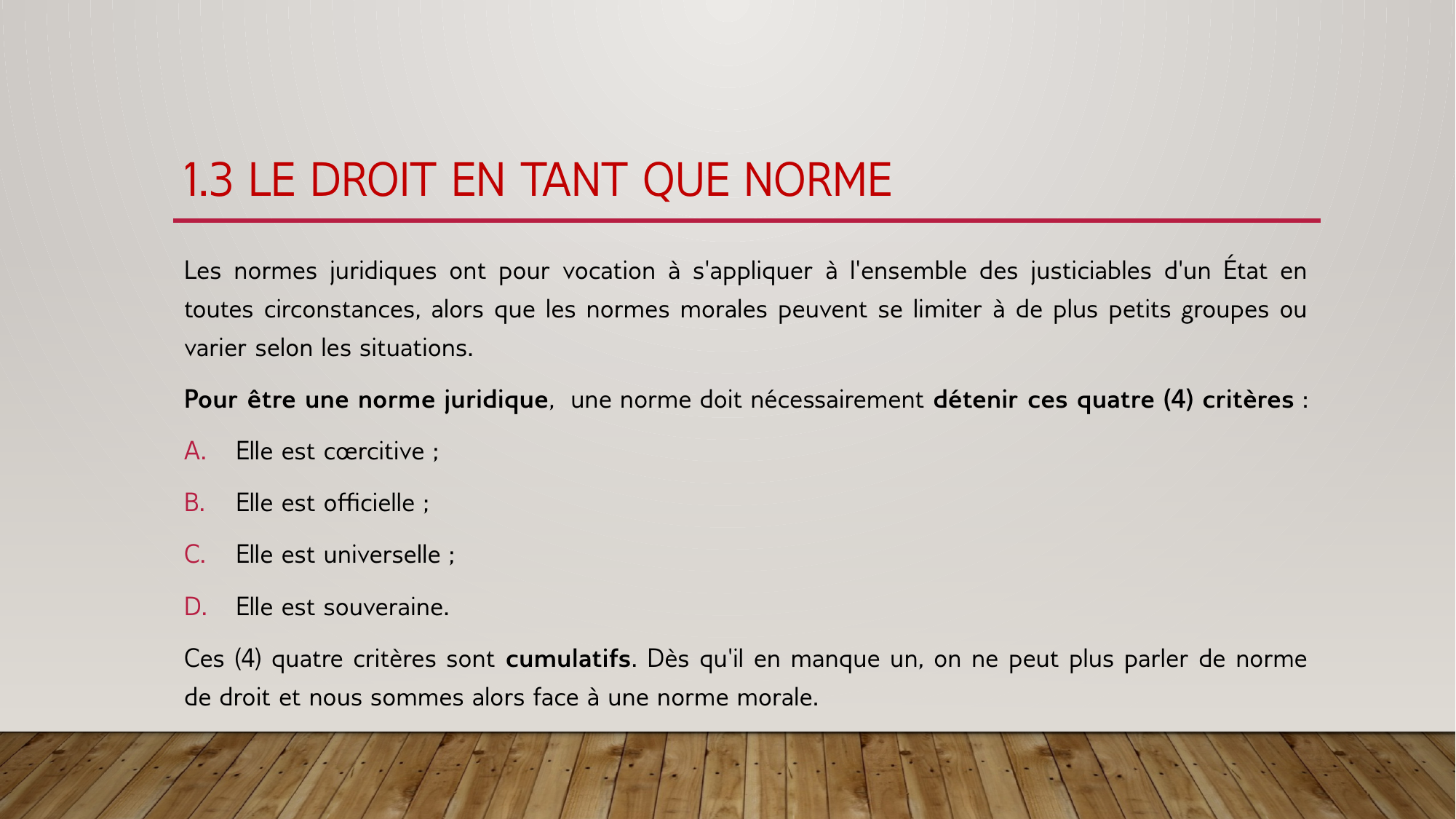

# 1.3 Le droit en tant que norme
Les normes juridiques ont pour vocation à s'appliquer à l'ensemble des justiciables d'un État en toutes circonstances, alors que les normes morales peuvent se limiter à de plus petits groupes ou varier selon les situations.
Pour être une norme juridique,  une norme doit nécessairement détenir ces quatre (4) critères :
Elle est coercitive ;
Elle est officielle ;
Elle est universelle ;
Elle est souveraine.
Ces (4) quatre critères sont cumulatifs. Dès qu'il en manque un, on ne peut plus parler de norme de droit et nous sommes alors face à une norme morale.